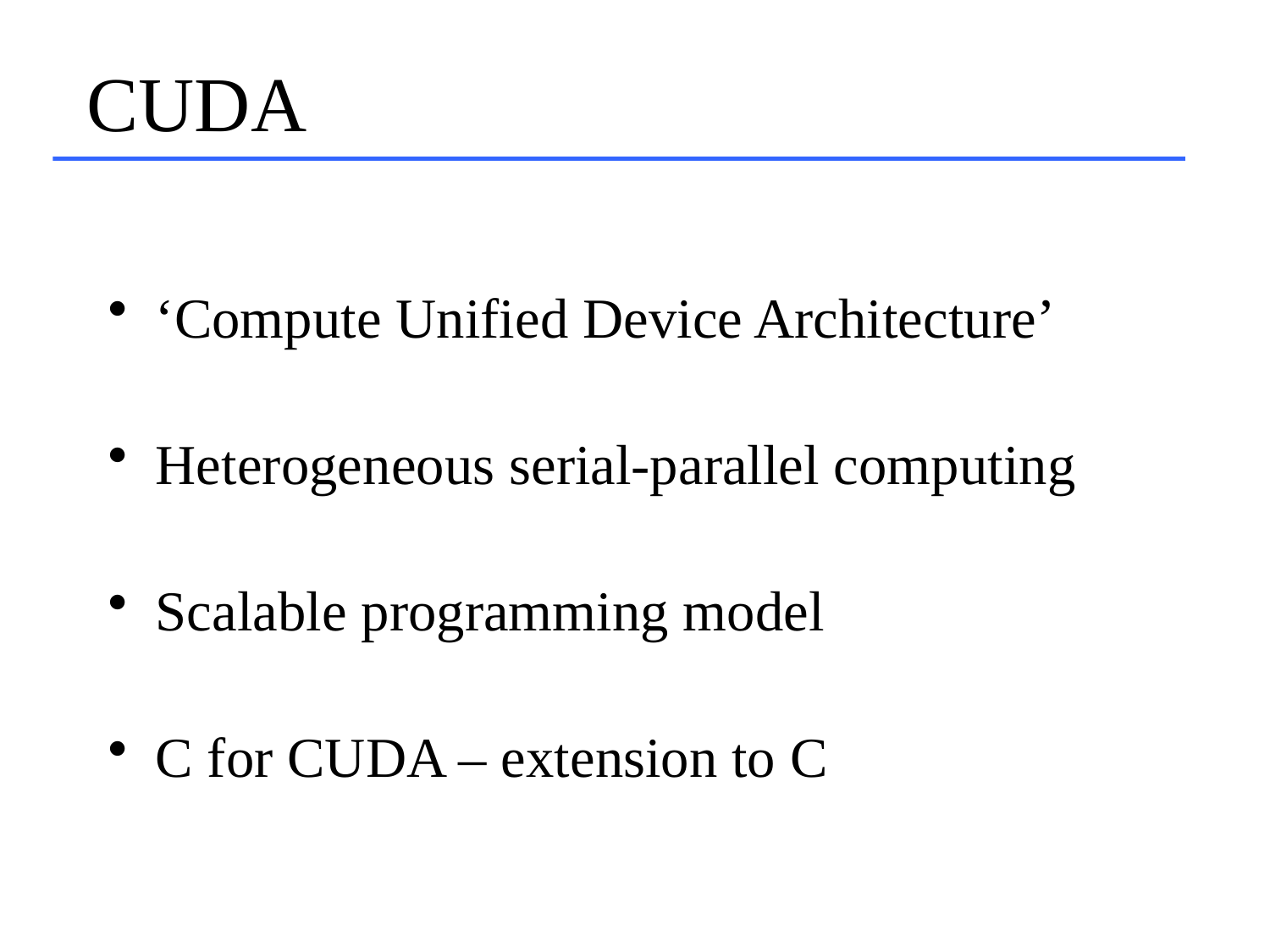

# CUDA
‘Compute Unified Device Architecture’
Heterogeneous serial-parallel computing
Scalable programming model
C for CUDA – extension to C